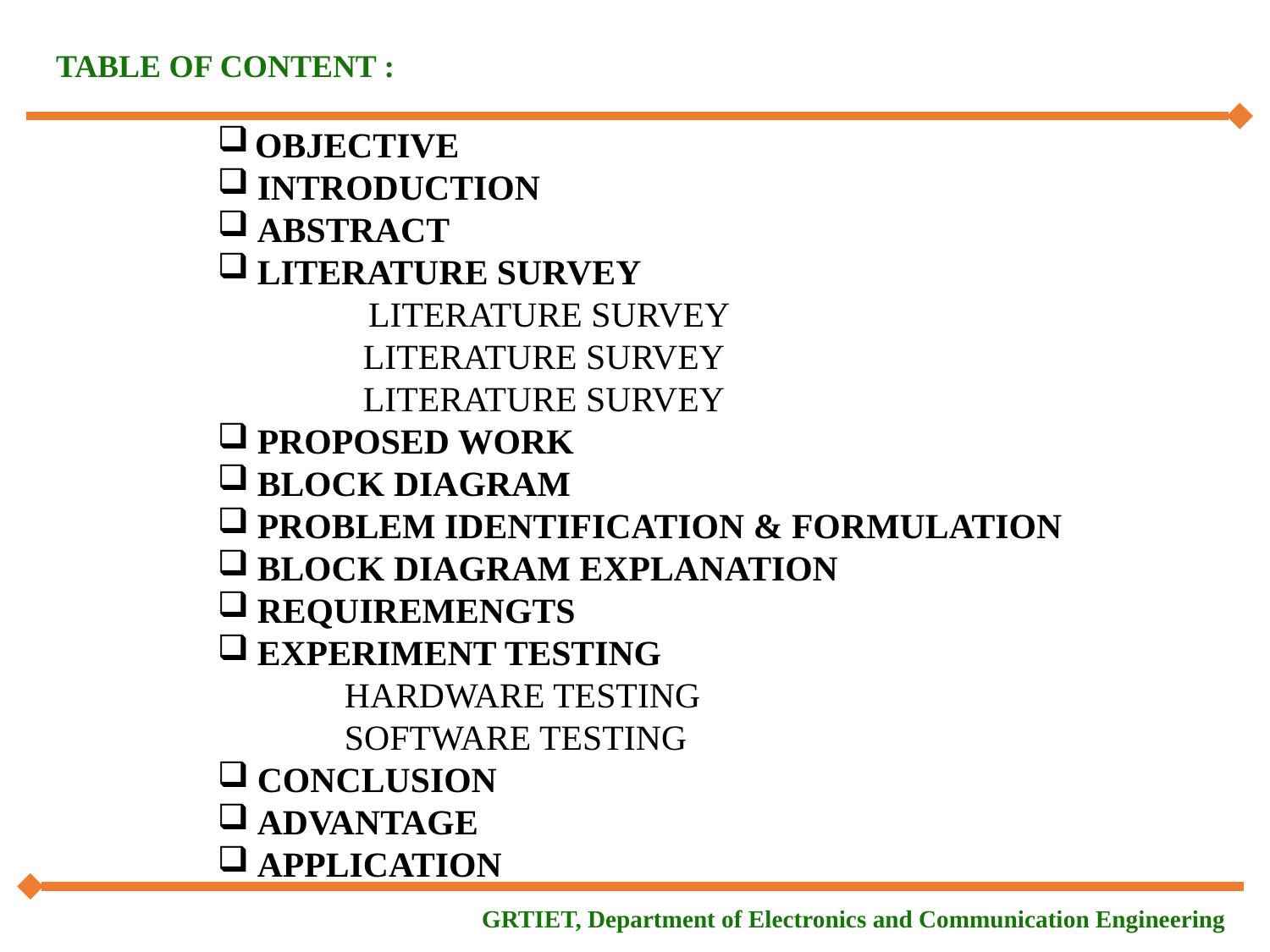

TABLE OF CONTENT :
OBJECTIVE
INTRODUCTION
ABSTRACT
LITERATURE SURVEY
                 LITERATURE SURVEY
   LITERATURE SURVEY
   LITERATURE SURVEY
PROPOSED WORK
BLOCK DIAGRAM
PROBLEM IDENTIFICATION & FORMULATION
BLOCK DIAGRAM EXPLANATION
REQUIREMENGTS
EXPERIMENT TESTING
	HARDWARE TESTING
	SOFTWARE TESTING
CONCLUSION
ADVANTAGE
APPLICATION

GRTIET, Department of Electronics and Communication Engineering